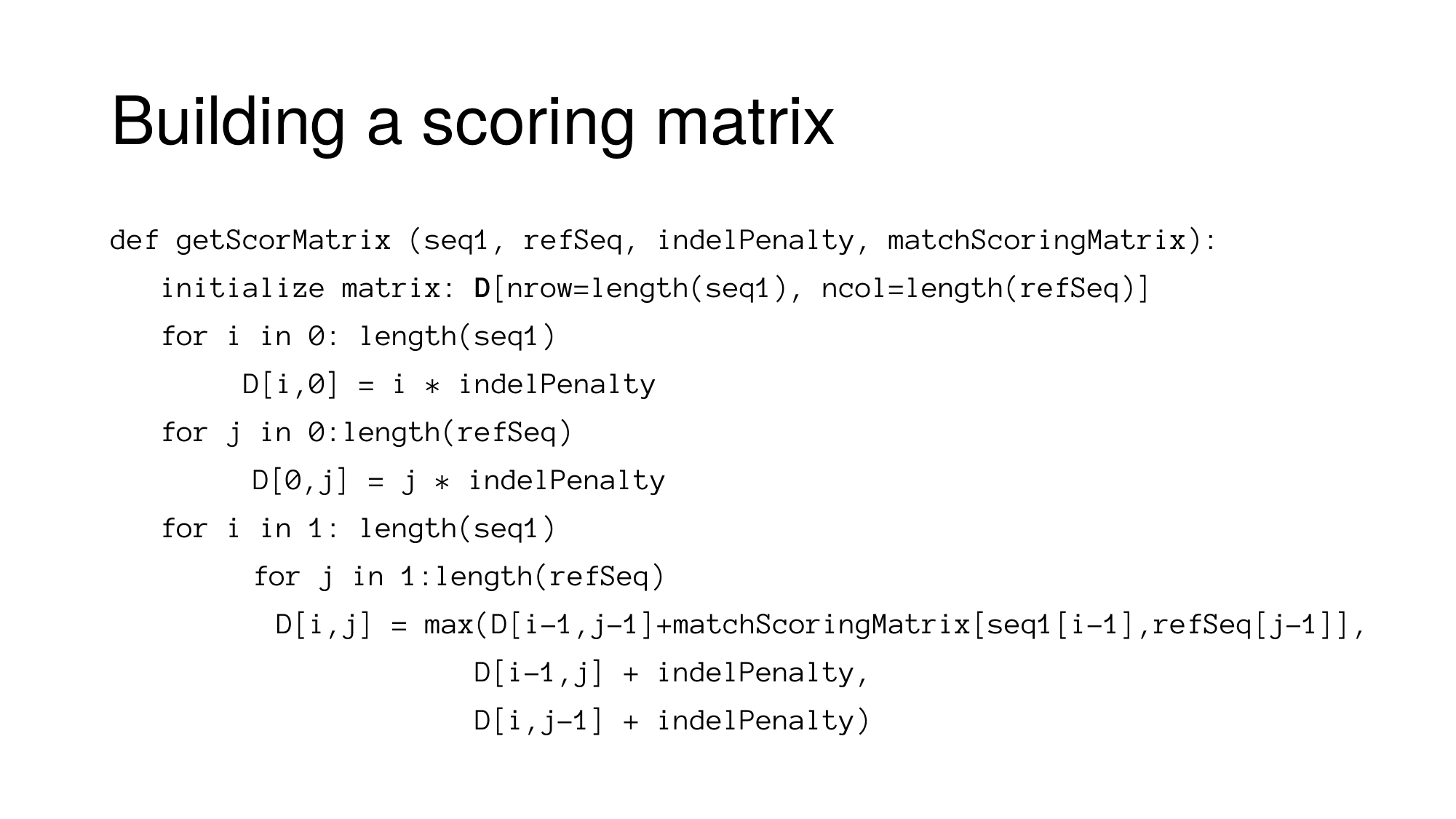

# Building a scoring matrix
def getScorMatrix (seq1, refSeq, indelPenalty, matchScoringMatrix):
   initialize matrix: D[nrow=length(seq1), ncol=length(refSeq)]
   for i in 0: length(seq1)
        D[i,0] = i * indelPenalty
   for j in 0:length(refSeq)
	  D[0,j] = j * indelPenalty
   for i in 1: length(seq1)
	  for j in 1:length(refSeq)
          D[i,j] = max(D[i-1,j-1]+matchScoringMatrix[seq1[i-1],refSeq[j-1]],
                      D[i-1,j] + indelPenalty,
                      D[i,j-1] + indelPenalty)